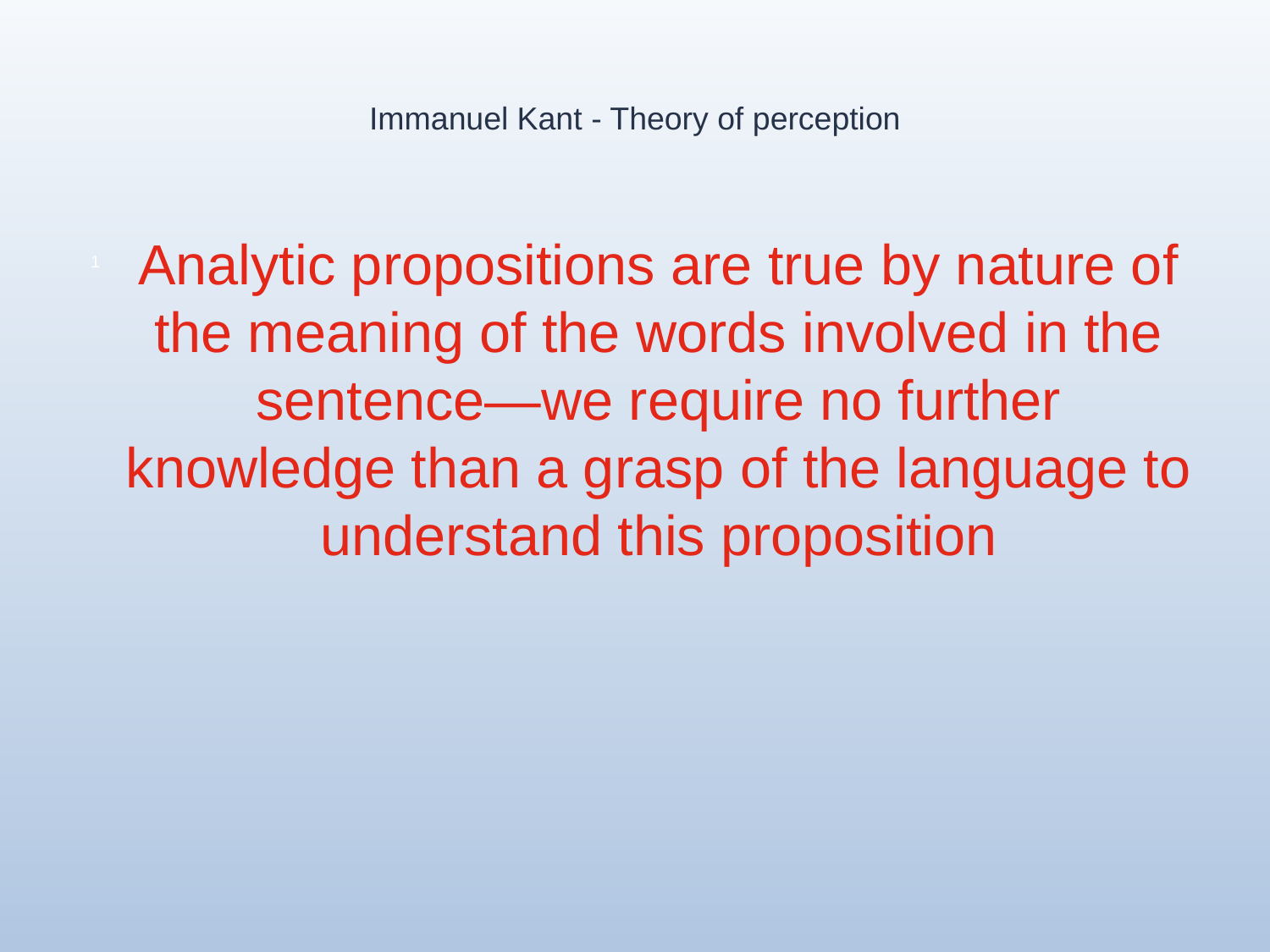

# Immanuel Kant - Theory of perception
Analytic propositions are true by nature of the meaning of the words involved in the sentence—we require no further knowledge than a grasp of the language to understand this proposition